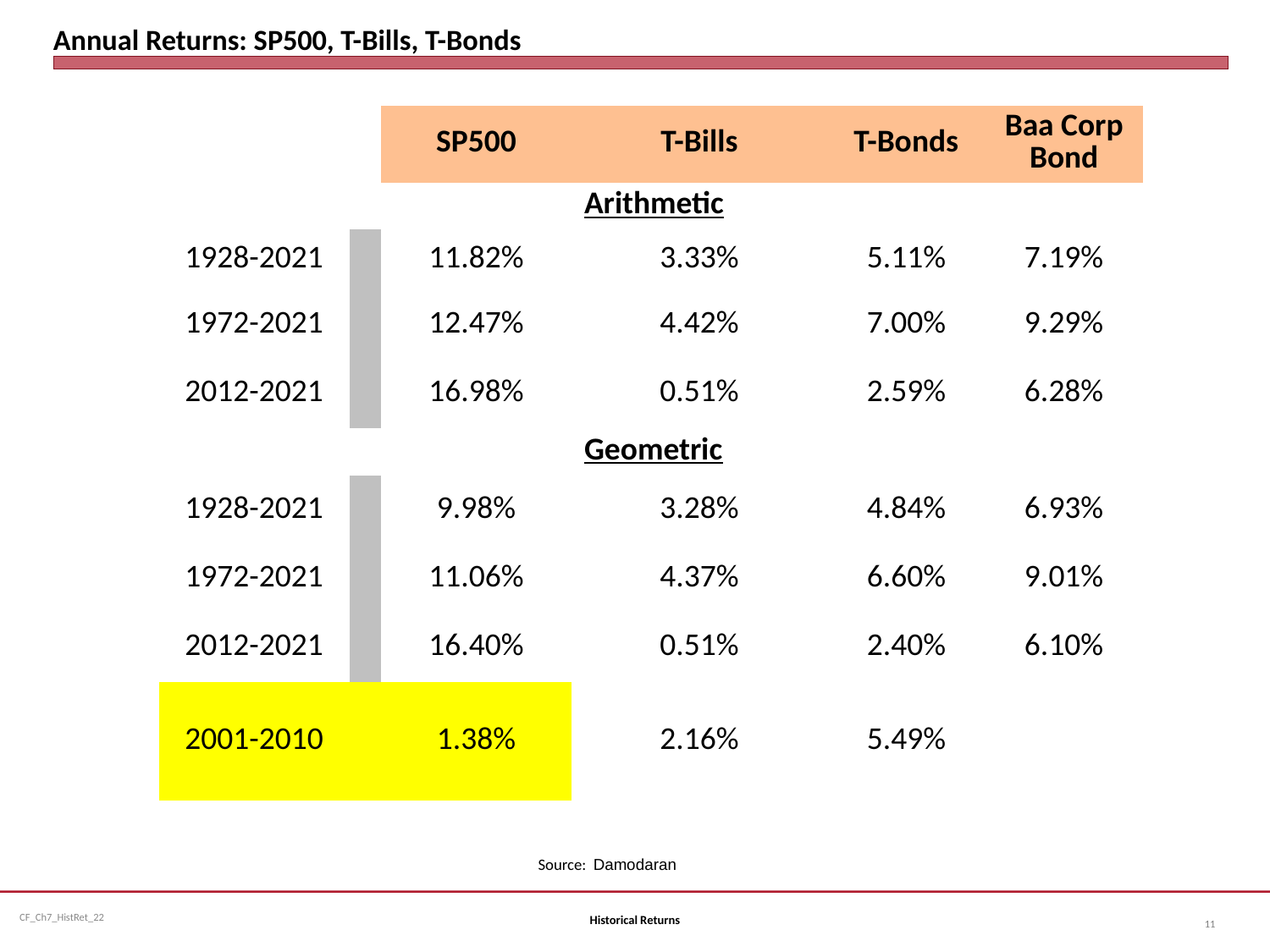

# Annual Returns: SP500, T-Bills, T-Bonds
|  |  | SP500 | T-Bills | T-Bonds | Baa Corp Bond |
| --- | --- | --- | --- | --- | --- |
|  |  |  | Arithmetic |  |  |
| 1928-2021 |  | 11.82% | 3.33% | 5.11% | 7.19% |
| 1972-2021 |  | 12.47% | 4.42% | 7.00% | 9.29% |
| 2012-2021 |  | 16.98% | 0.51% | 2.59% | 6.28% |
|  |  |  | Geometric |  |  |
| 1928-2021 |  | 9.98% | 3.28% | 4.84% | 6.93% |
| 1972-2021 |  | 11.06% | 4.37% | 6.60% | 9.01% |
| 2012-2021 |  | 16.40% | 0.51% | 2.40% | 6.10% |
| 2001-2010 |  | 1.38% | 2.16% | 5.49% |  |
Source:  Damodaran
Historical Returns
11